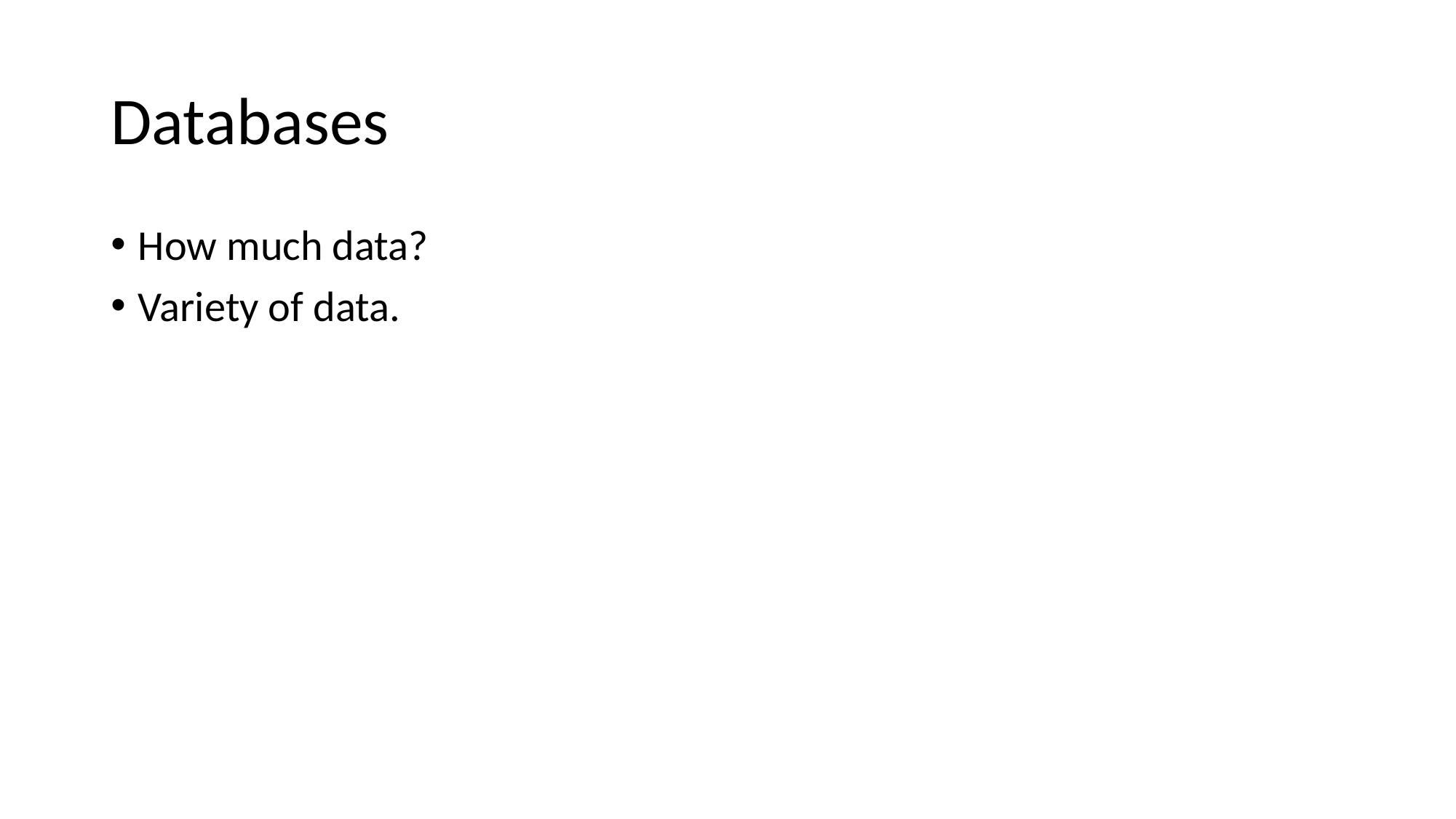

# Databases
How much data?
Variety of data.